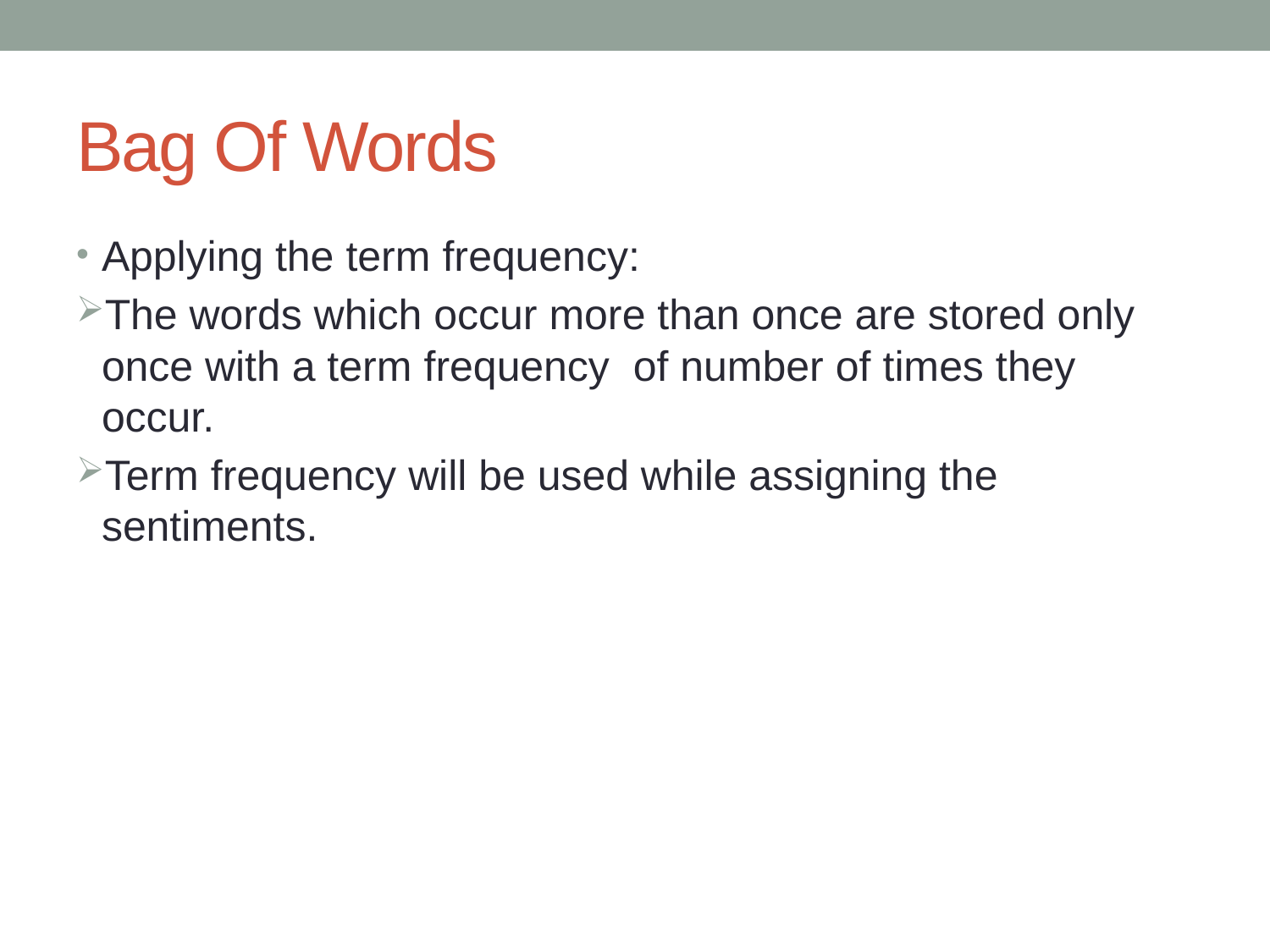

# Bag Of Words
Applying the term frequency:
The words which occur more than once are stored only once with a term frequency  of number of times they occur.
Term frequency will be used while assigning the sentiments.